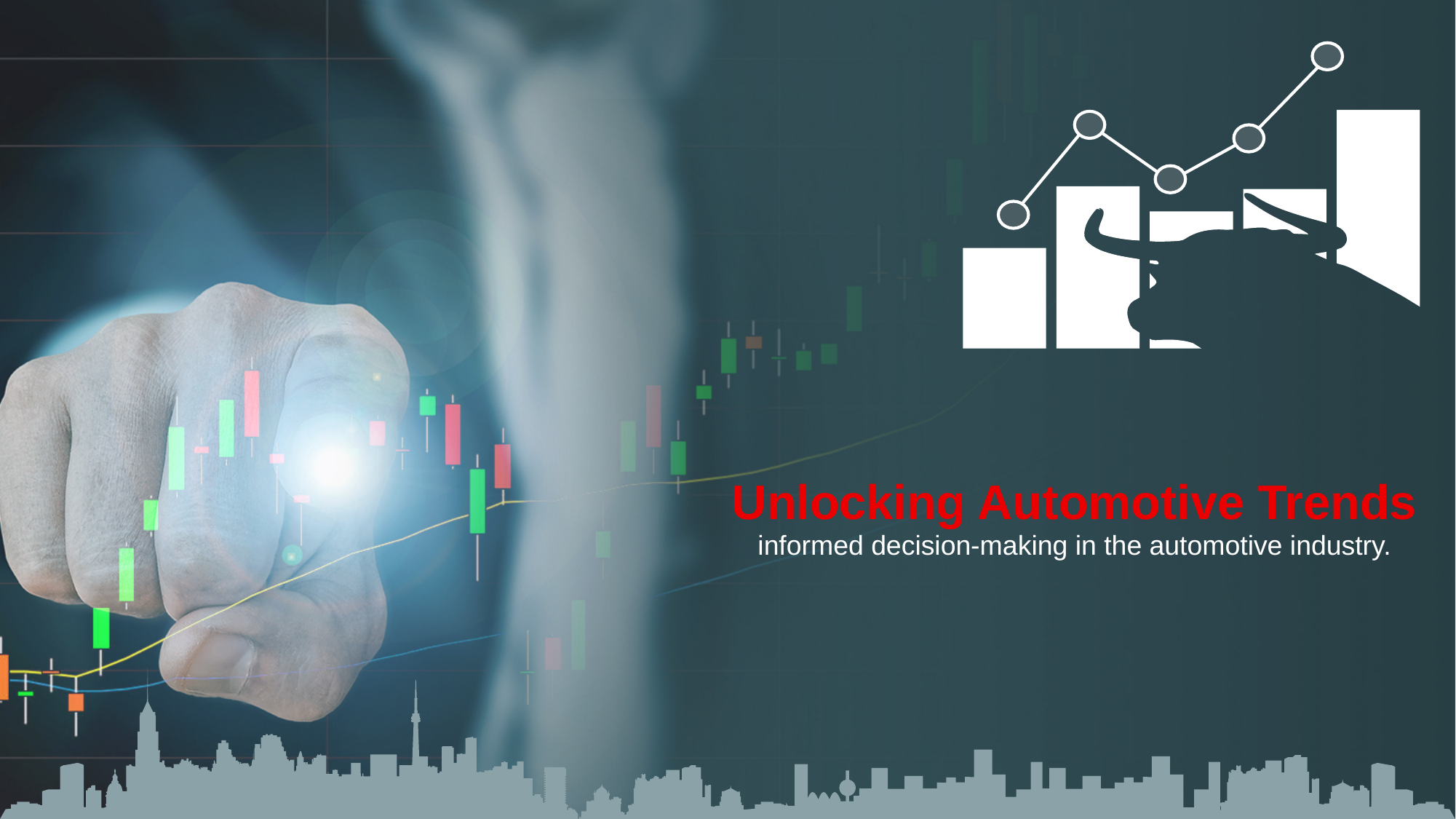

Unlocking Automotive Trends
informed decision-making in the automotive industry.